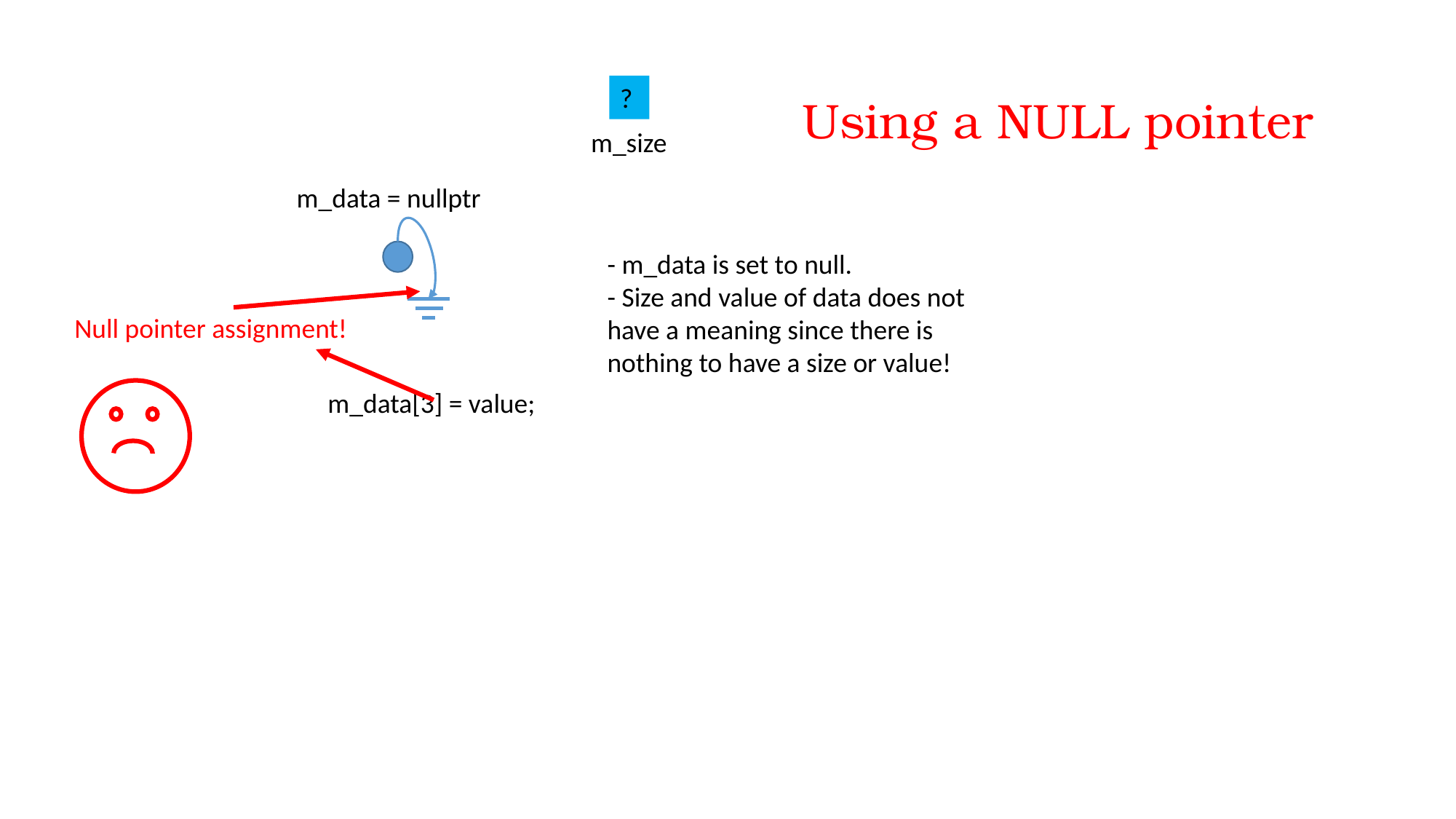

?
Using a NULL pointer
m_size
m_data = nullptr
- m_data is set to null.
- Size and value of data does not have a meaning since there is nothing to have a size or value!

Null pointer assignment!

m_data[3] = value;